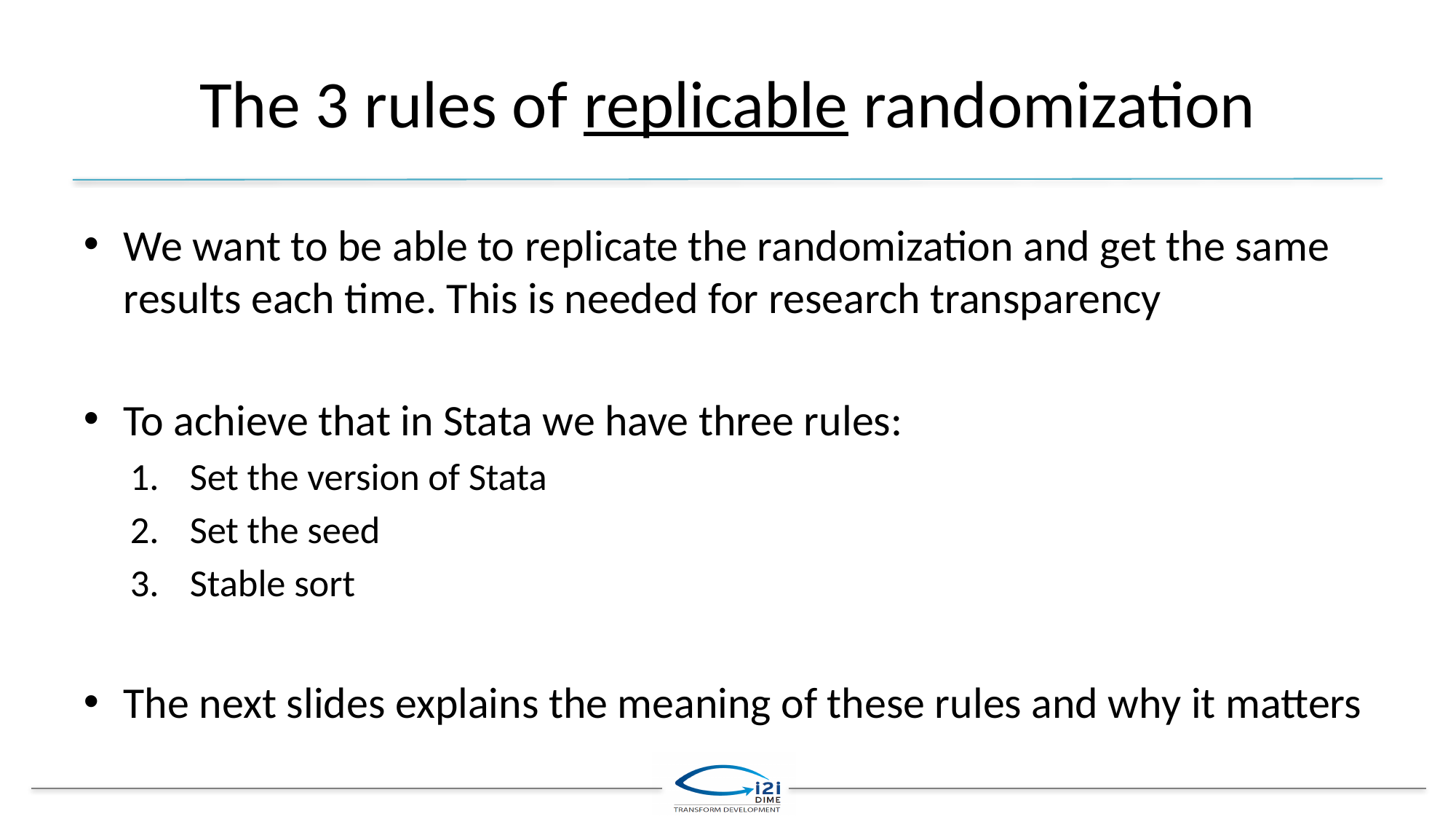

# The 3 rules of replicable randomization
We want to be able to replicate the randomization and get the same results each time. This is needed for research transparency

To achieve that in Stata we have three rules:
Set the version of Stata
Set the seed
Stable sort

The next slides explains the meaning of these rules and why it matters